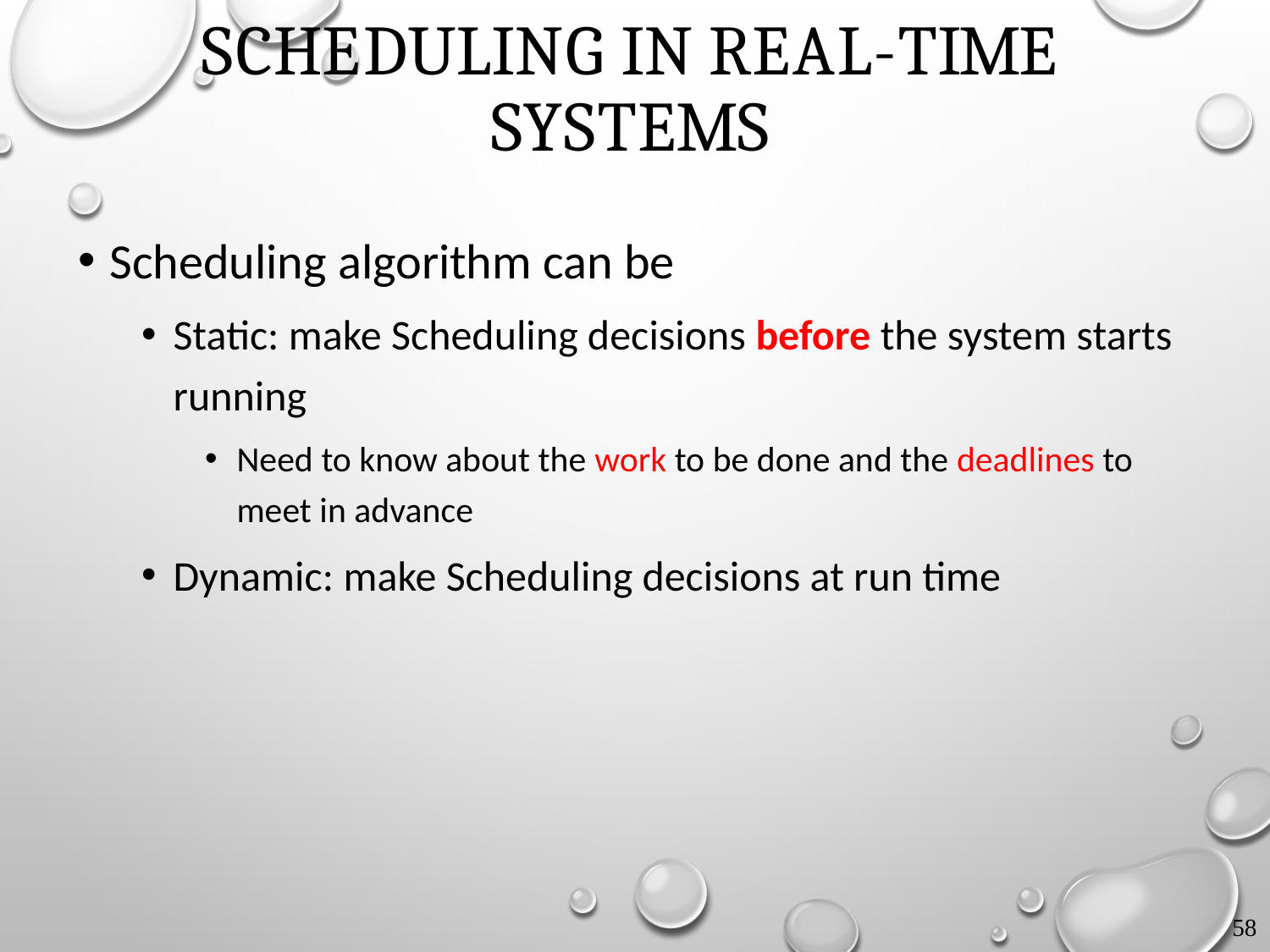

# Scheduling in Real-Time Systems
Scheduling algorithm can be
Static: make Scheduling decisions before the system starts running
Need to know about the work to be done and the deadlines to meet in advance
Dynamic: make Scheduling decisions at run time
58